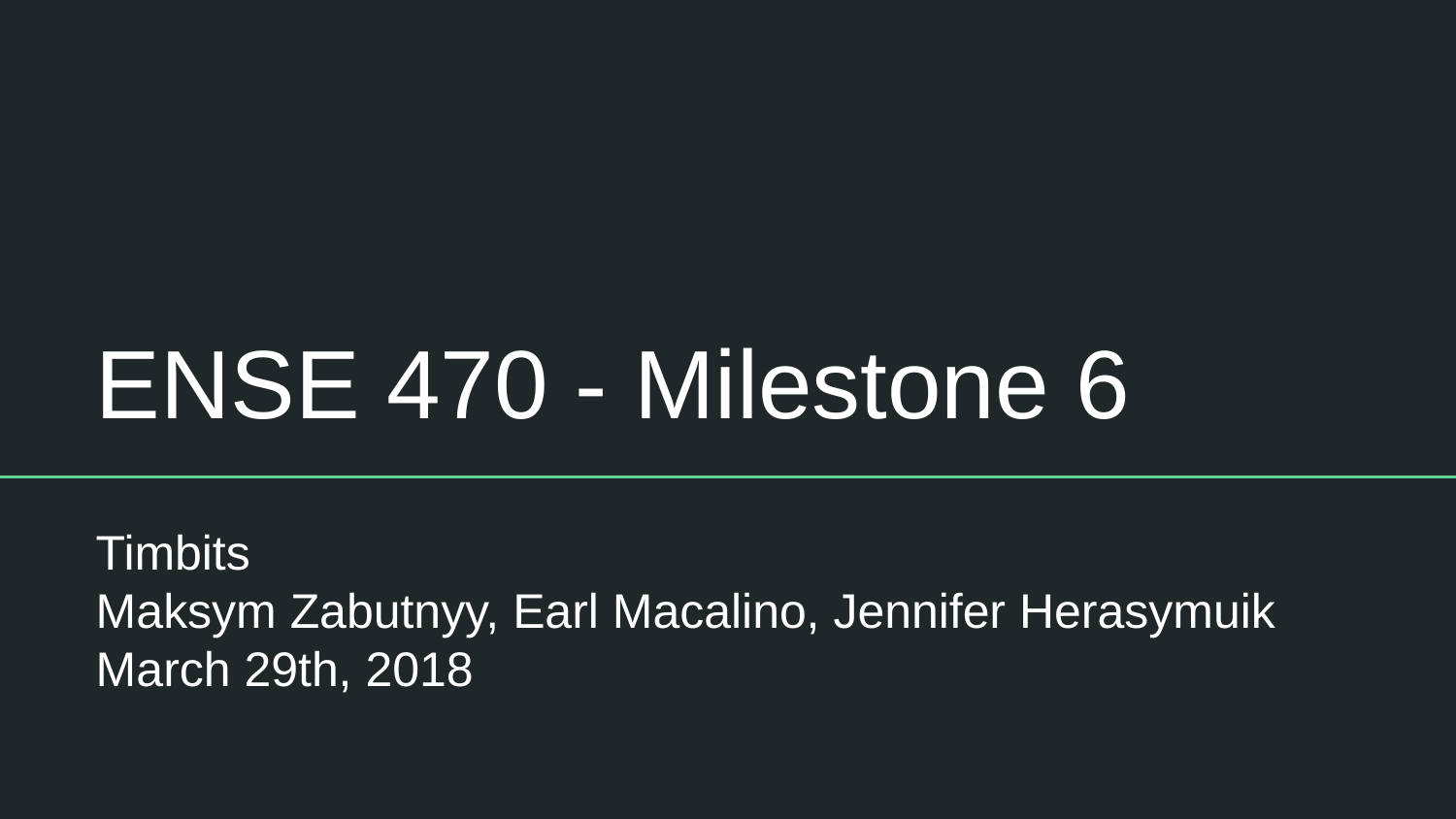

# ENSE 470 - Milestone 6
Timbits
Maksym Zabutnyy, Earl Macalino, Jennifer Herasymuik
March 29th, 2018